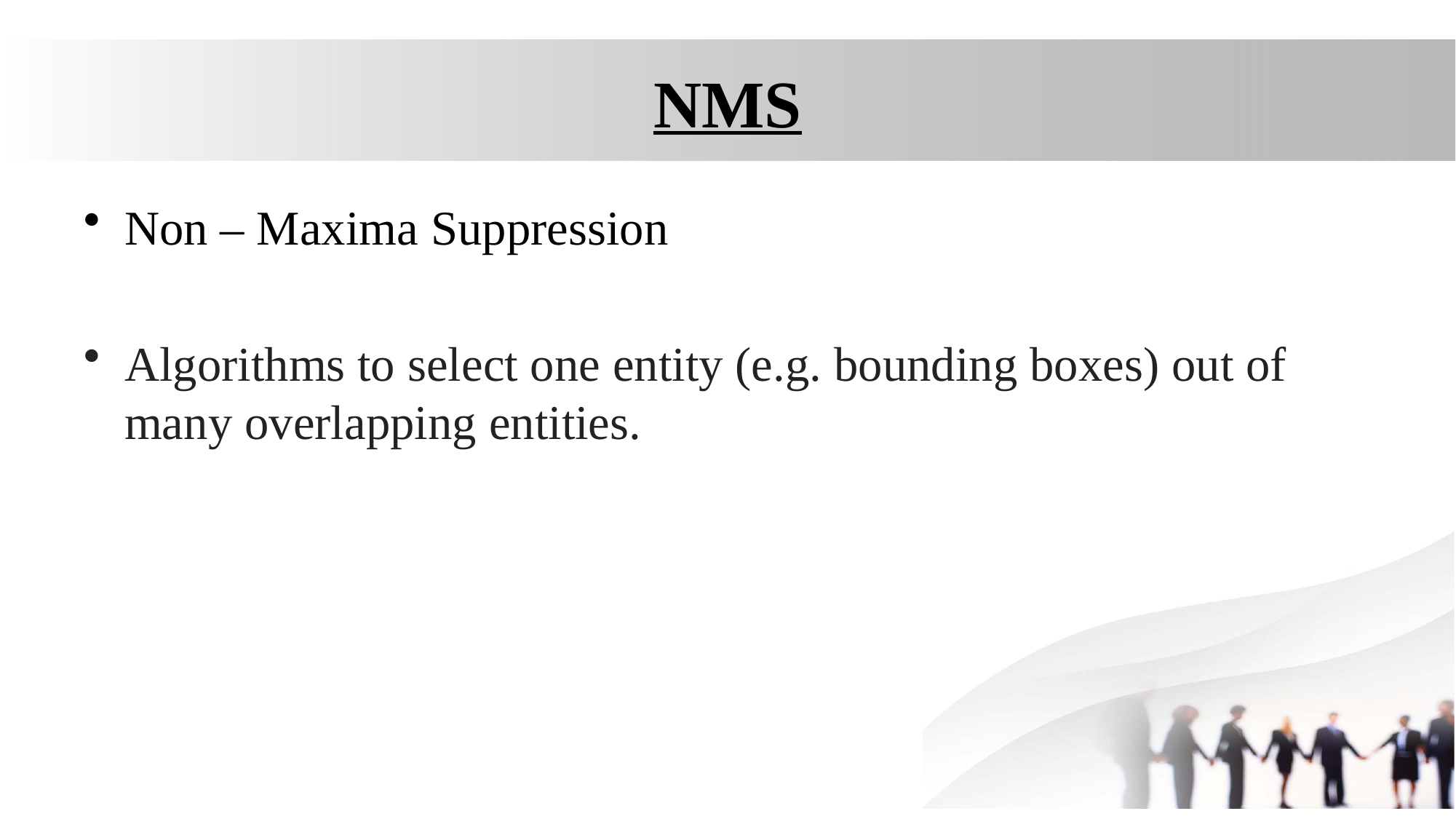

# NMS
Non – Maxima Suppression

Algorithms to select one entity (e.g. bounding boxes) out of many overlapping entities.